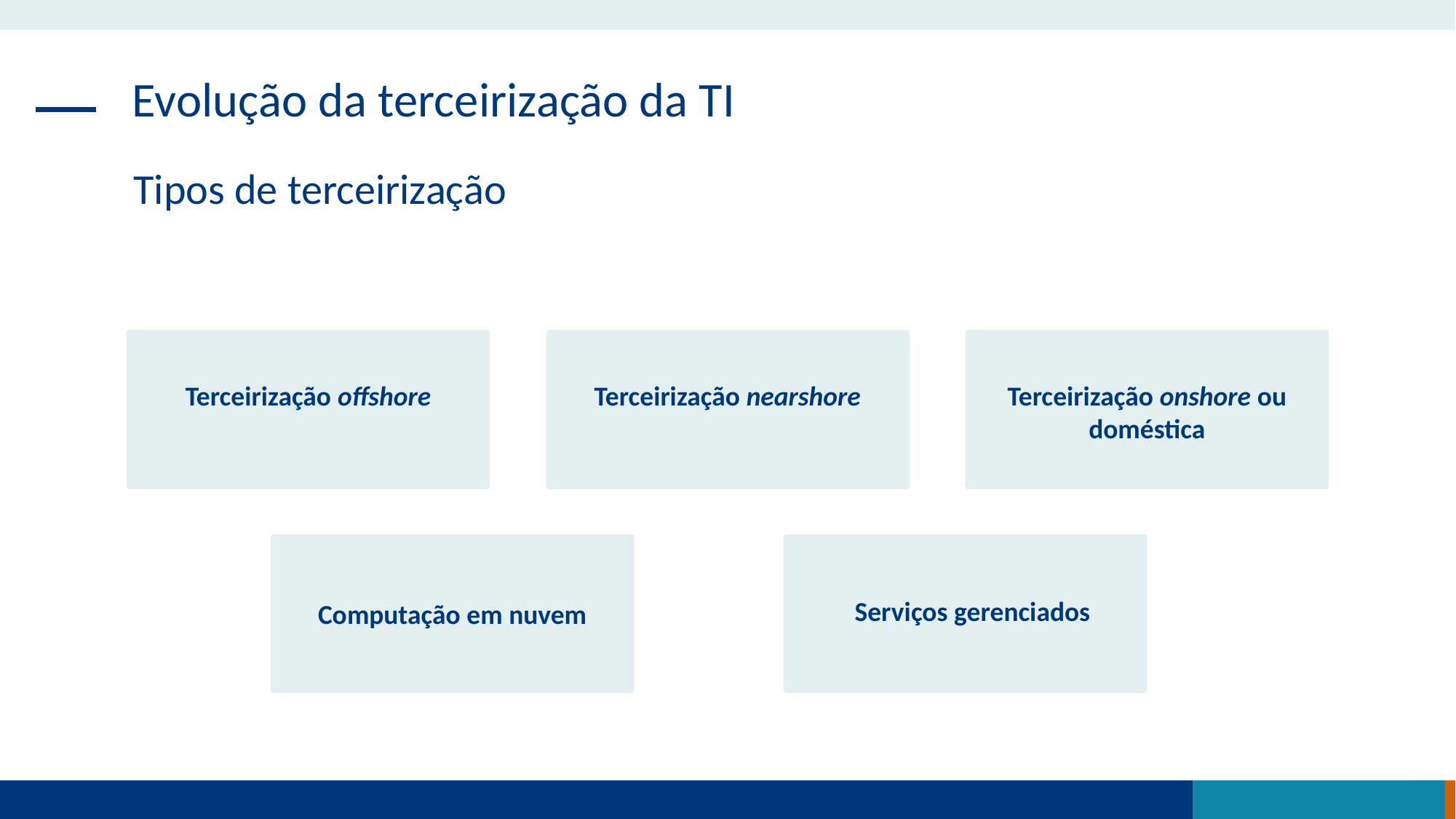

Evolução da terceirização da TI

Tipos de terceirização

Terceirização offshore

Terceirização nearshore

Terceirização onshore ou doméstica

Serviços gerenciados
Computação em nuvem